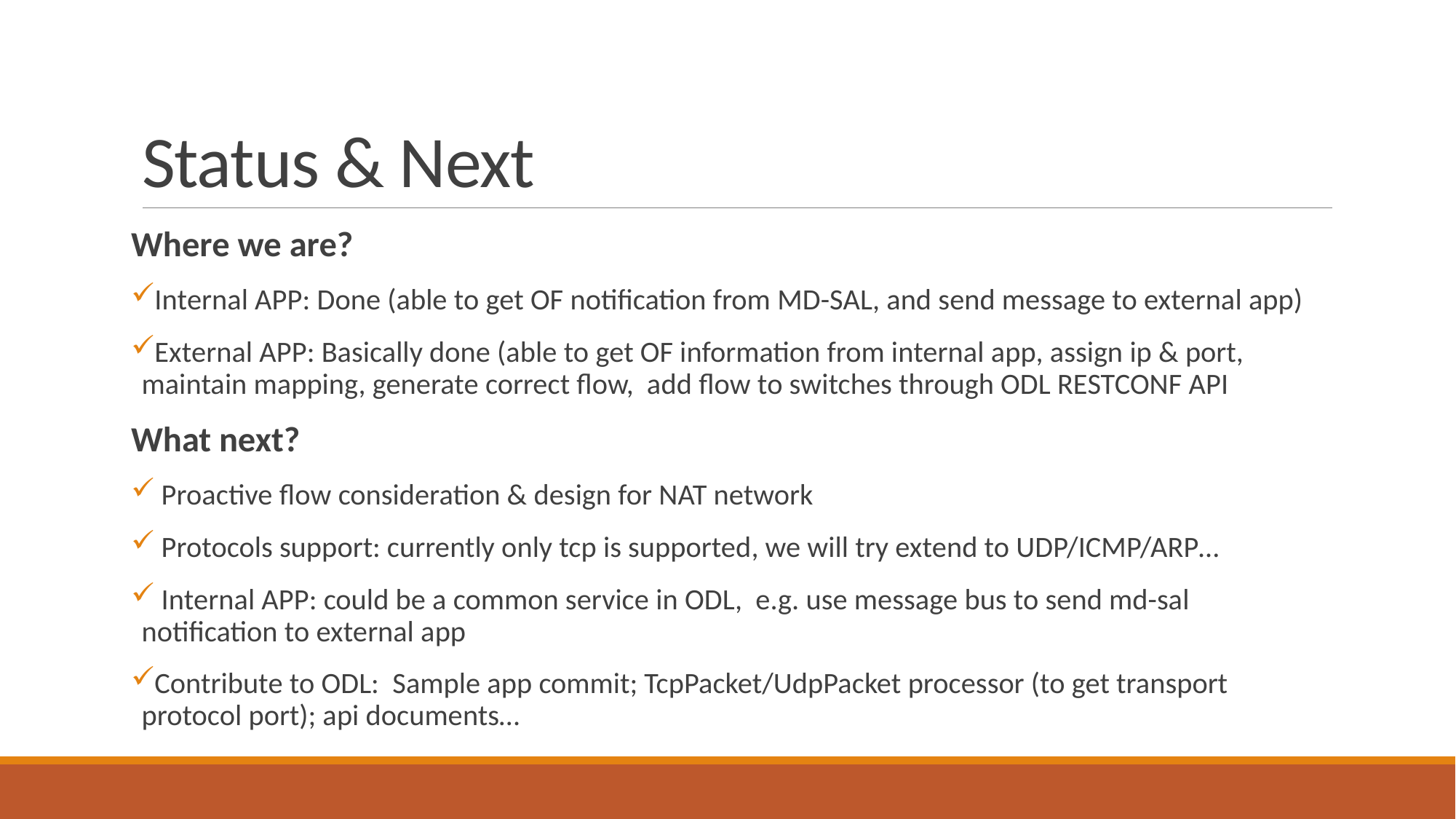

# Status & Next
Where we are?
Internal APP: Done (able to get OF notification from MD-SAL, and send message to external app)
External APP: Basically done (able to get OF information from internal app, assign ip & port, maintain mapping, generate correct flow,  add flow to switches through ODL RESTCONF API
What next?
 Proactive flow consideration & design for NAT network
 Protocols support: currently only tcp is supported, we will try extend to UDP/ICMP/ARP…
 Internal APP: could be a common service in ODL,  e.g. use message bus to send md-sal notification to external app
Contribute to ODL:  Sample app commit; TcpPacket/UdpPacket processor (to get transport protocol port); api documents…